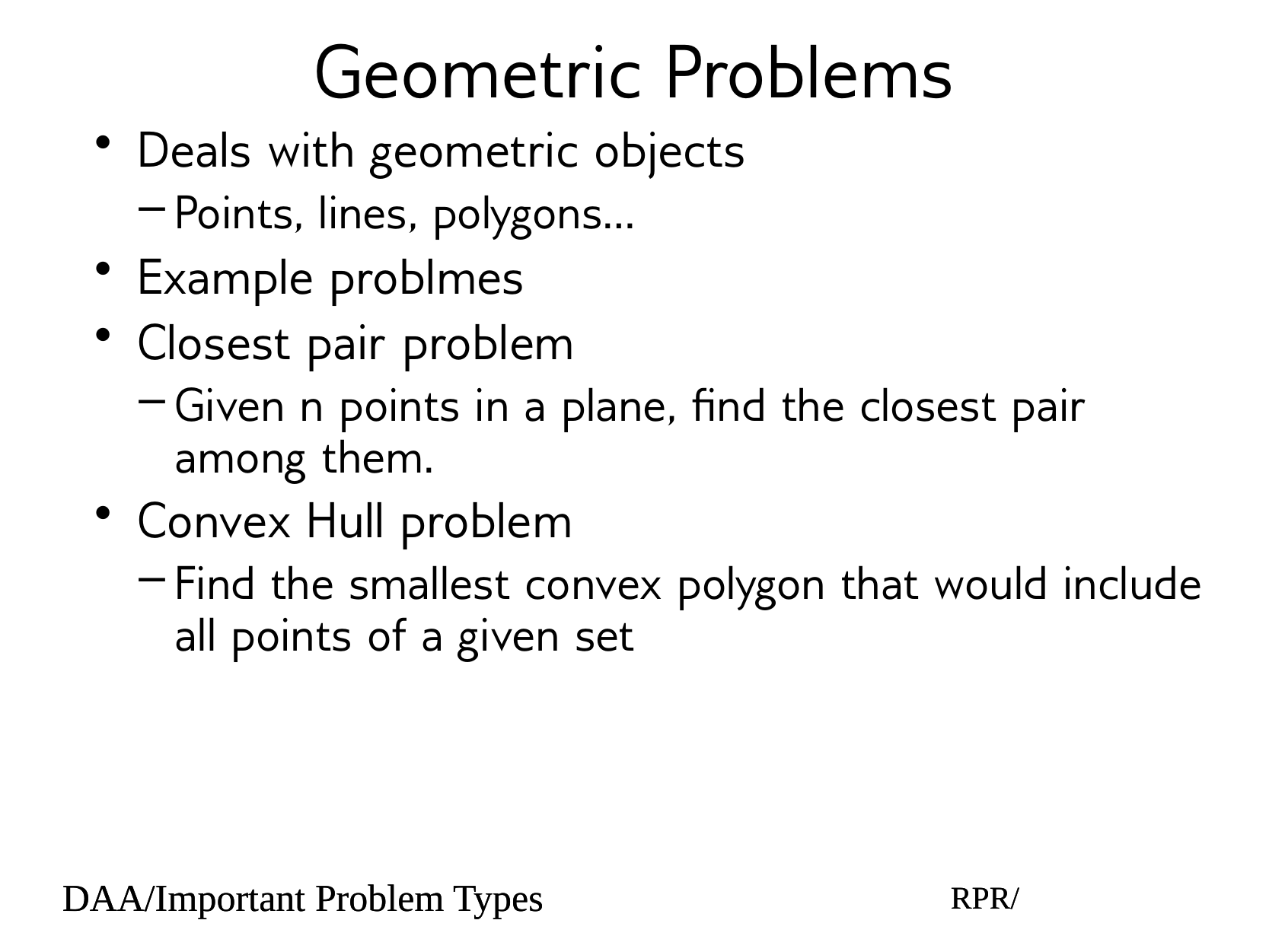

# Geometric Problems
Deals with geometric objects
Points, lines, polygons…
Example problmes
Closest pair problem
Given n points in a plane, find the closest pair among them.
Convex Hull problem
Find the smallest convex polygon that would include all points of a given set
DAA/Important Problem Types
RPR/
15